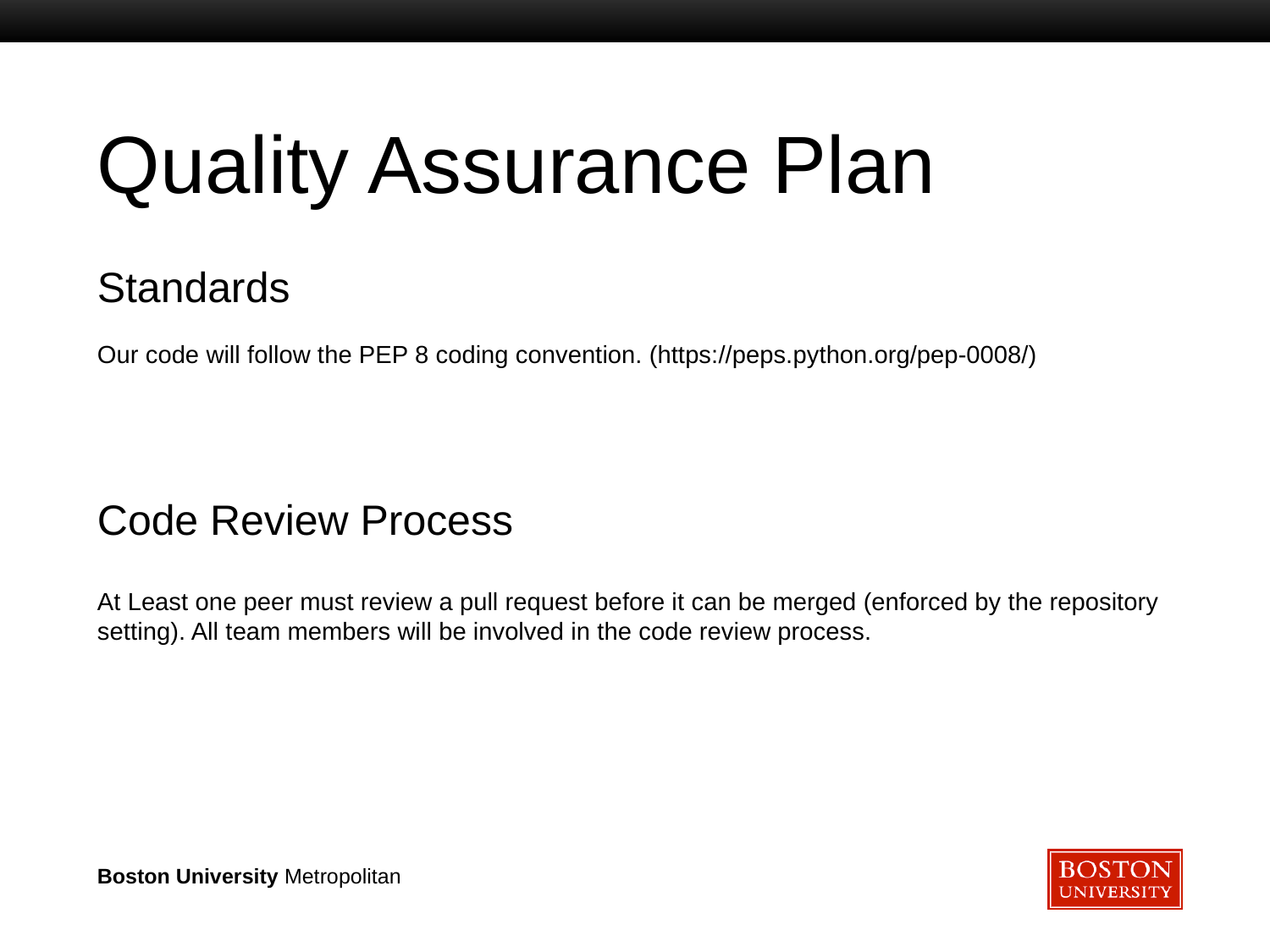

# Quality Assurance Plan
Standards
Our code will follow the PEP 8 coding convention. (https://peps.python.org/pep-0008/)

Code Review Process

At Least one peer must review a pull request before it can be merged (enforced by the repository setting). All team members will be involved in the code review process.